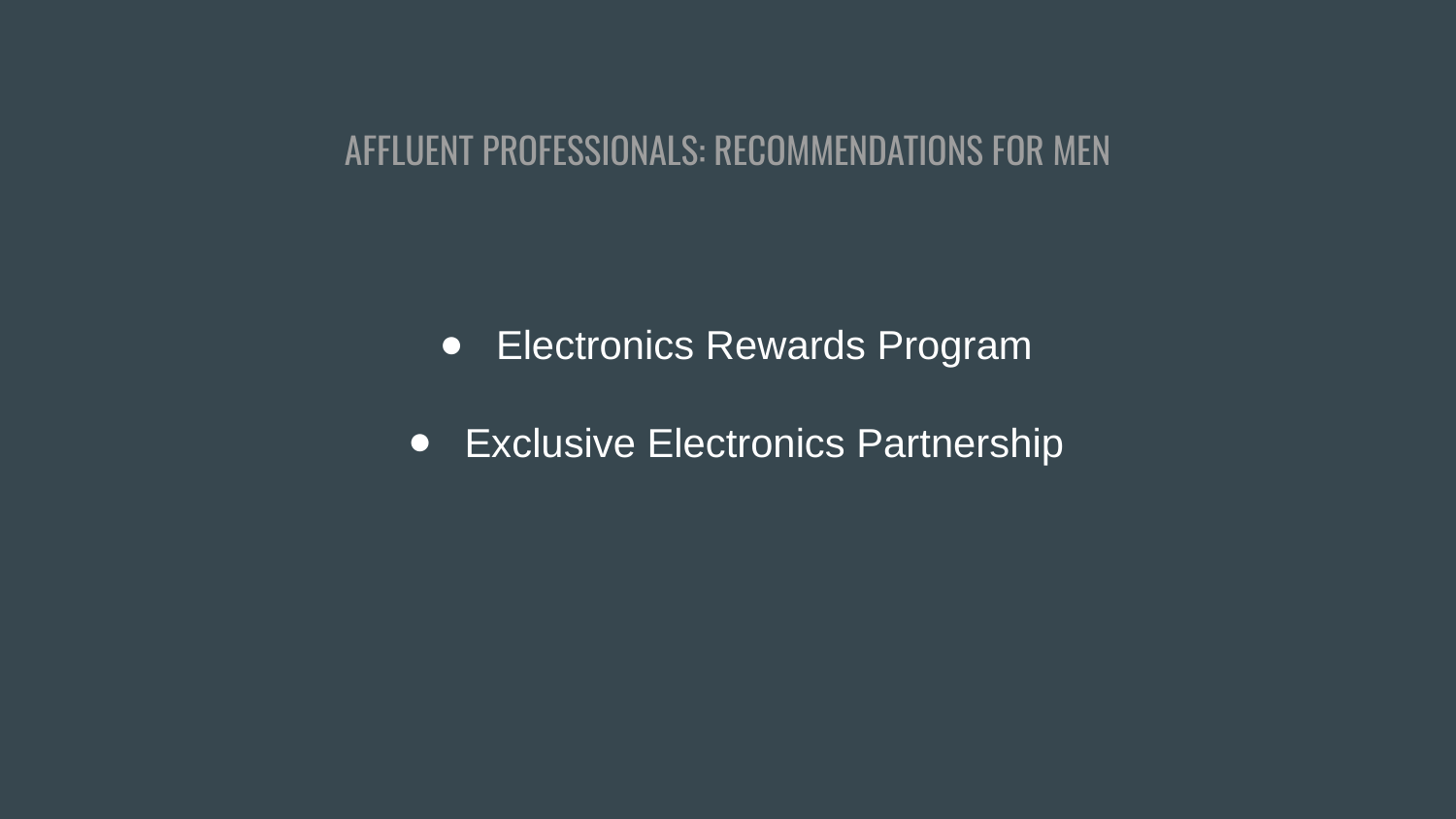

# AFFLUENT PROFESSIONALS: RECOMMENDATIONS FOR MEN

Electronics Rewards Program
Exclusive Electronics Partnership